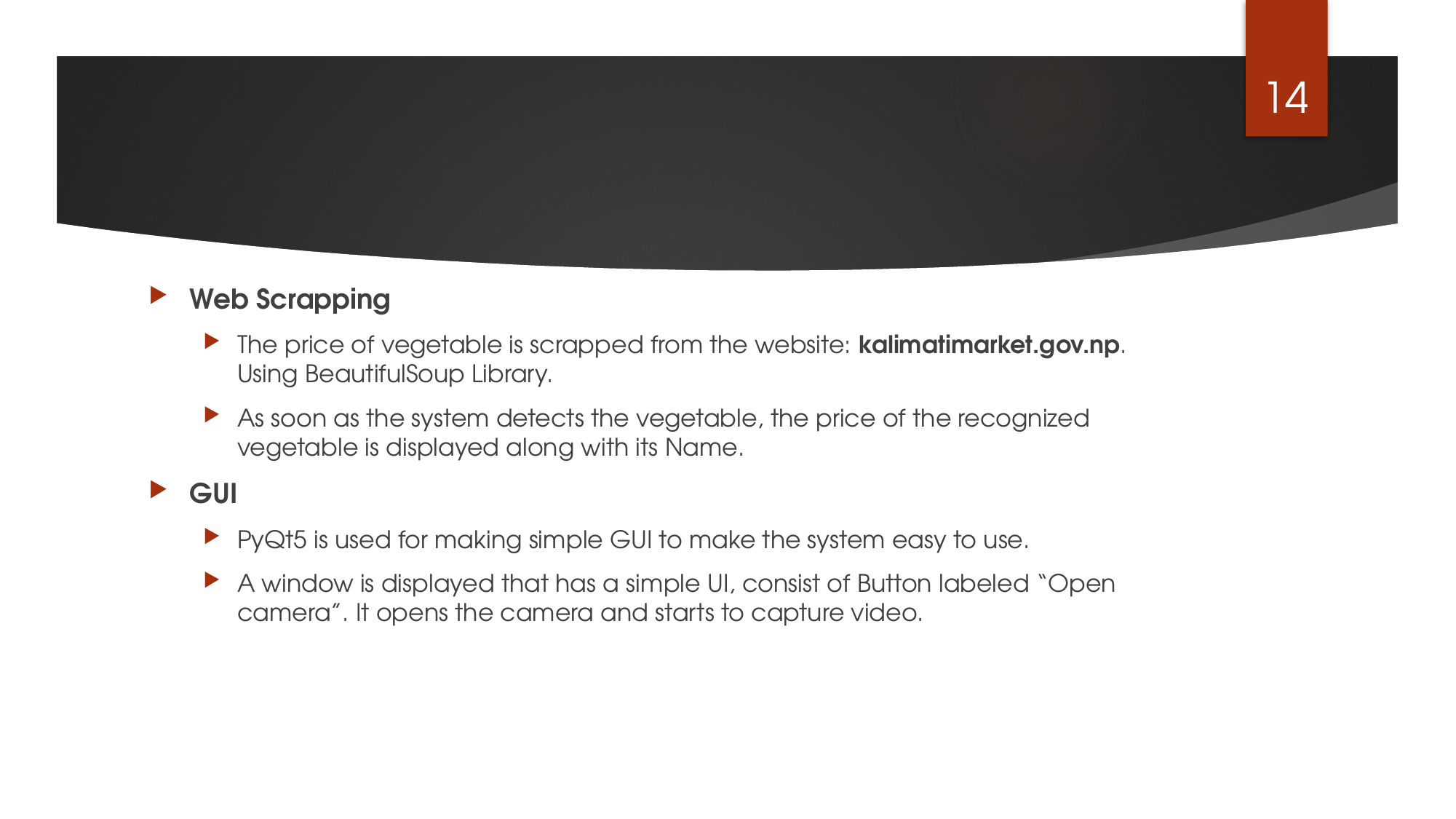

14
#
Web Scrapping
The price of vegetable is scrapped from the website: kalimatimarket.gov.np. Using BeautifulSoup Library.
As soon as the system detects the vegetable, the price of the recognized vegetable is displayed along with its Name.
GUI
PyQt5 is used for making simple GUI to make the system easy to use.
A window is displayed that has a simple UI, consist of Button labeled “Open camera”. It opens the camera and starts to capture video.